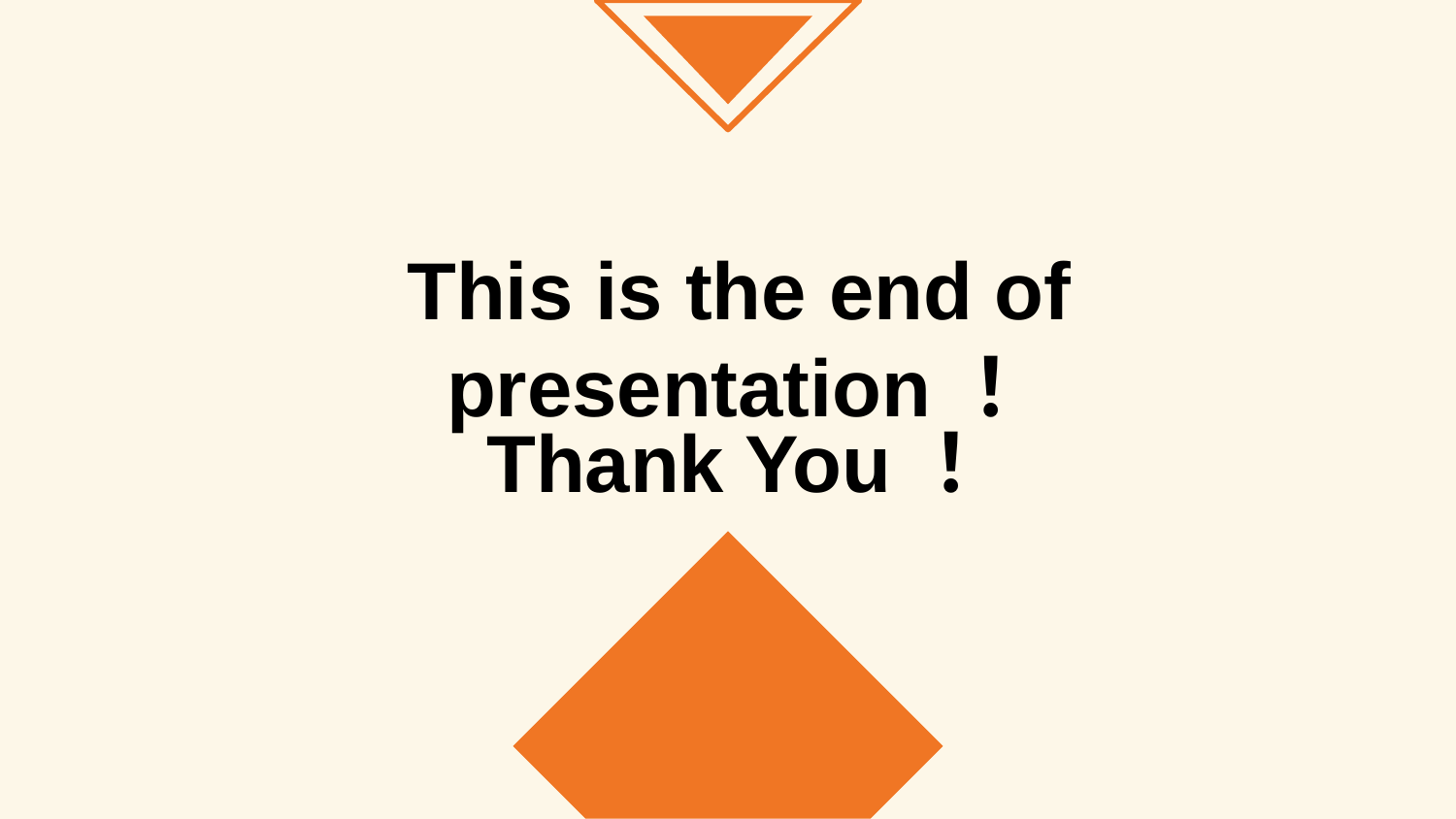

This is the end of presentation！
Thank You！